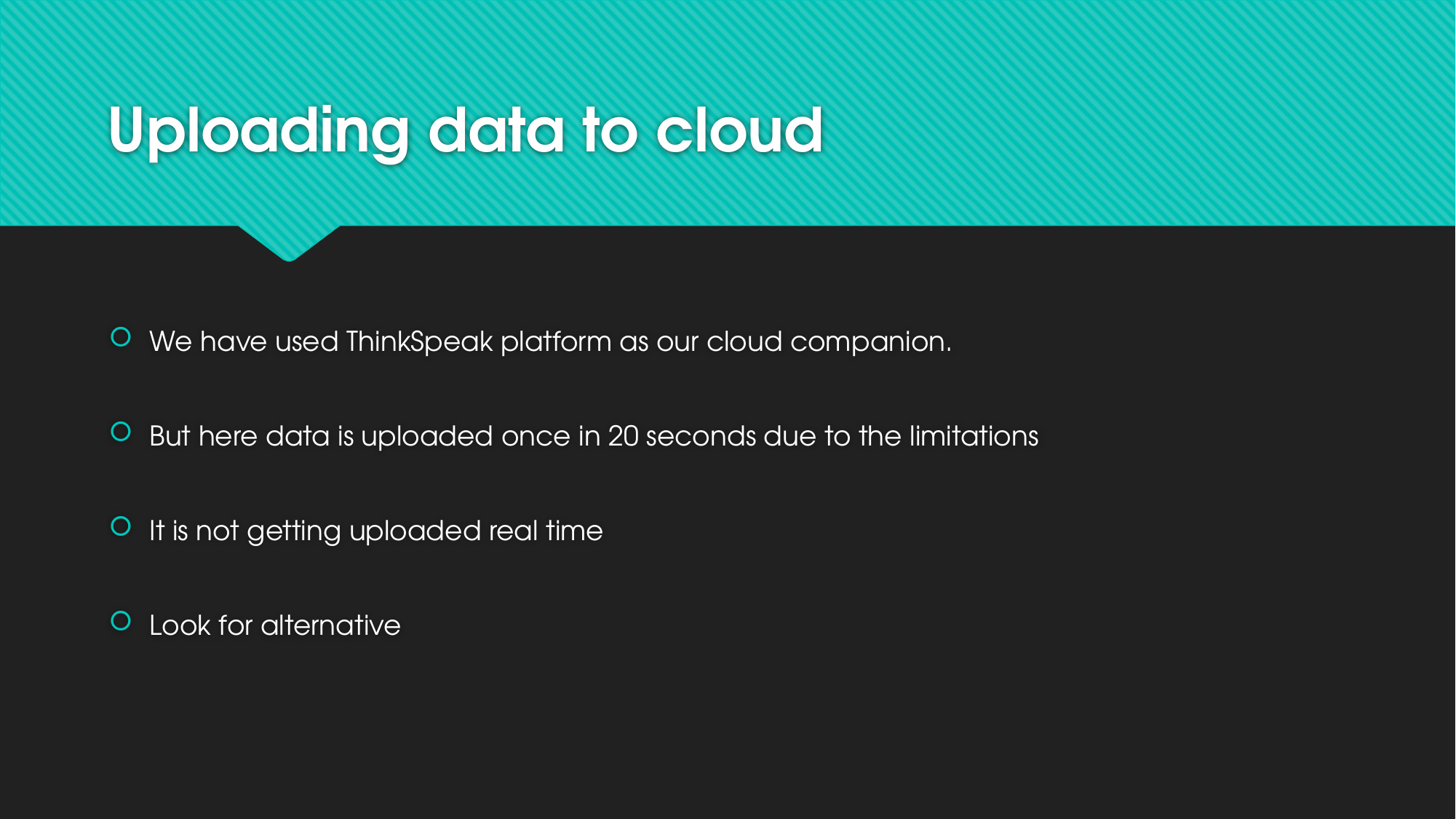

# Uploading data to cloud
We have used ThinkSpeak platform as our cloud companion.

But here data is uploaded once in 20 seconds due to the limitations

It is not getting uploaded real time

Look for alternative